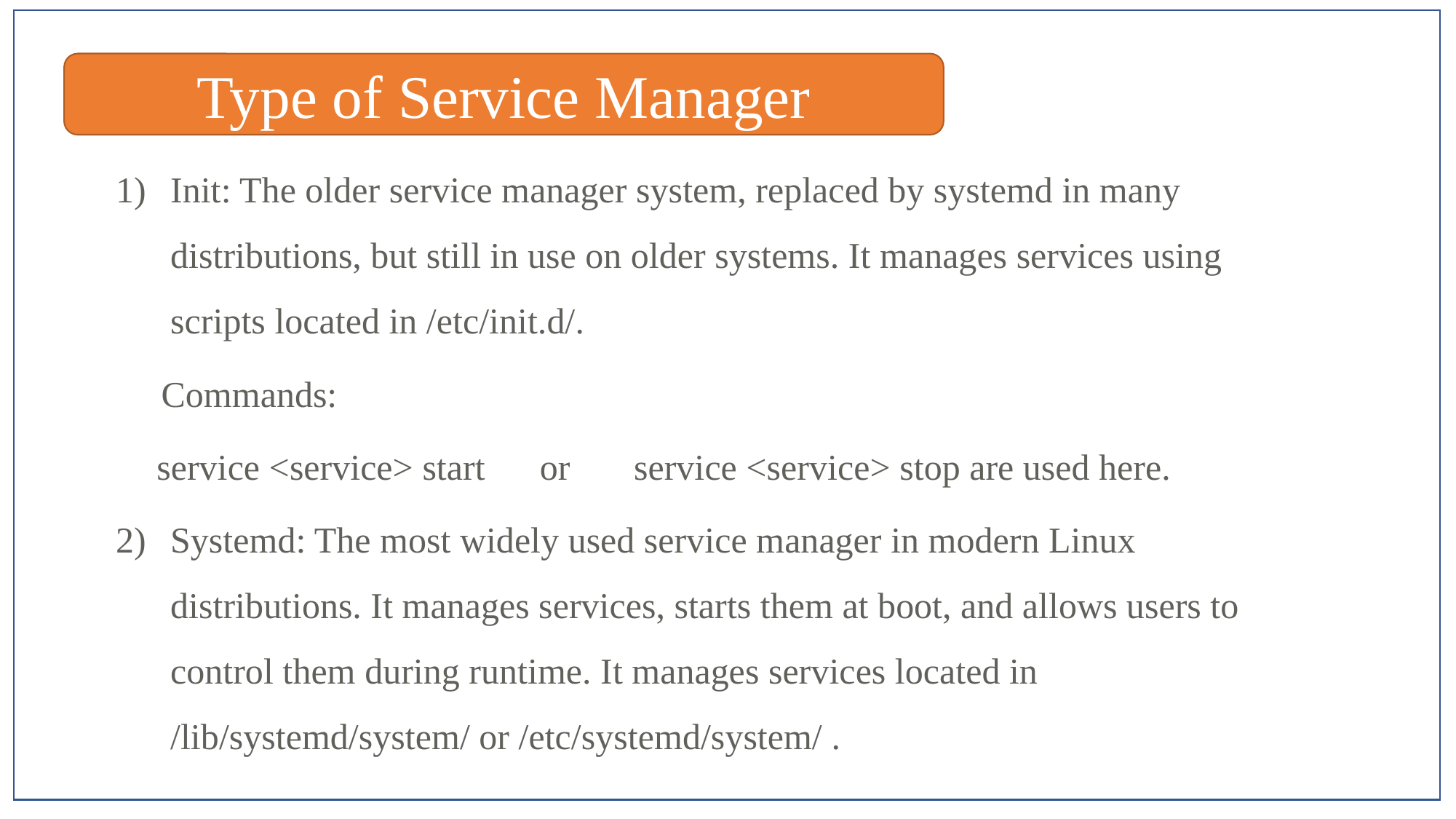

Type of Service Manager
Init: The older service manager system, replaced by systemd in many distributions, but still in use on older systems. It manages services using scripts located in /etc/init.d/.
     Commands:
	service <service> start      or       service <service> stop are used here.
Systemd: The most widely used service manager in modern Linux distributions. It manages services, starts them at boot, and allows users to control them during runtime. It manages services located in /lib/systemd/system/ or /etc/systemd/system/ .